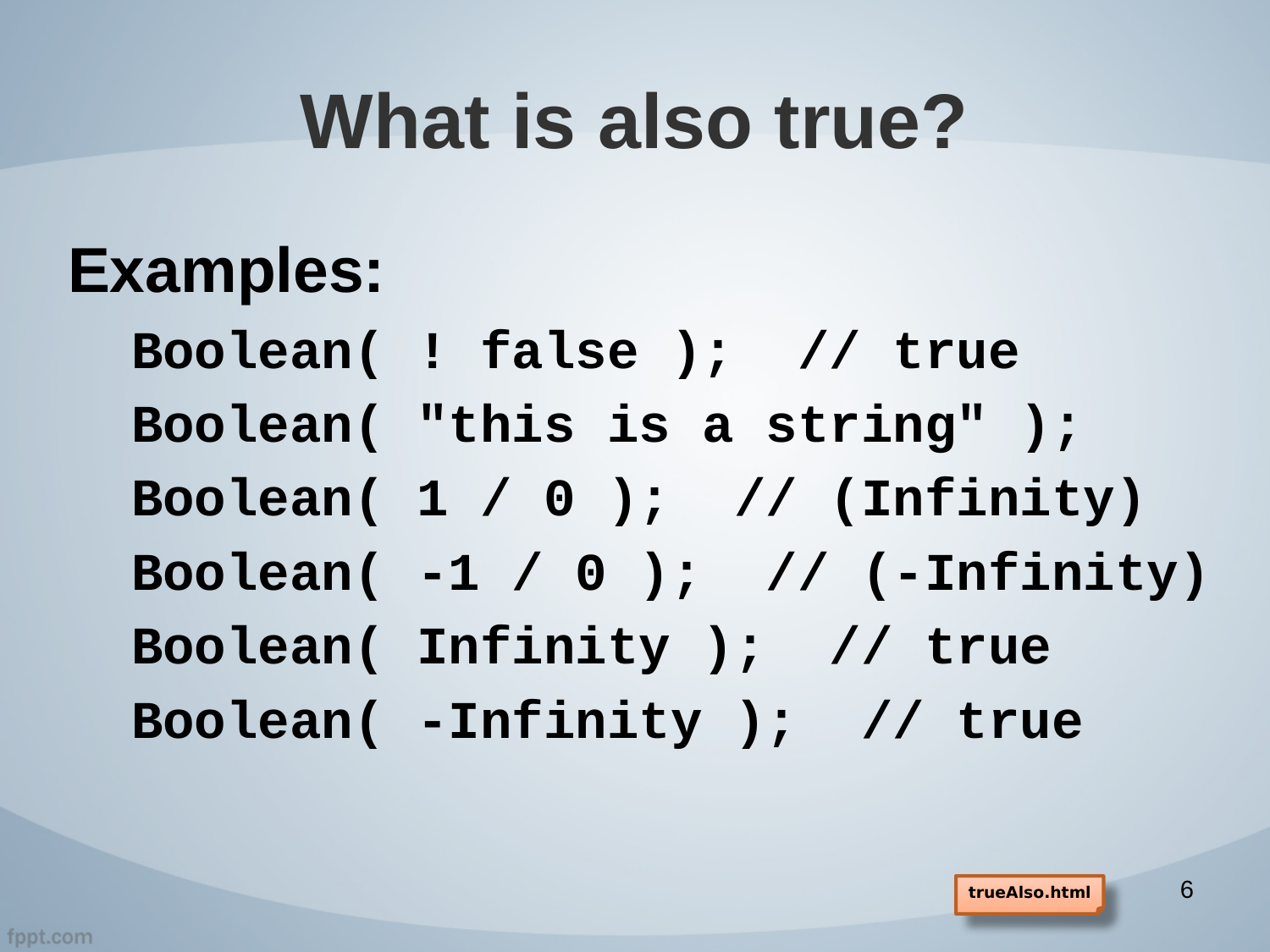

# What is also true?
Examples:
Boolean( ! false );  // true
Boolean( "this is a string" );
Boolean( 1 / 0 );  // (Infinity)
Boolean( -1 / 0 );  // (-Infinity)
Boolean( Infinity );  // true
Boolean( -Infinity );  // true
6
trueAlso.html